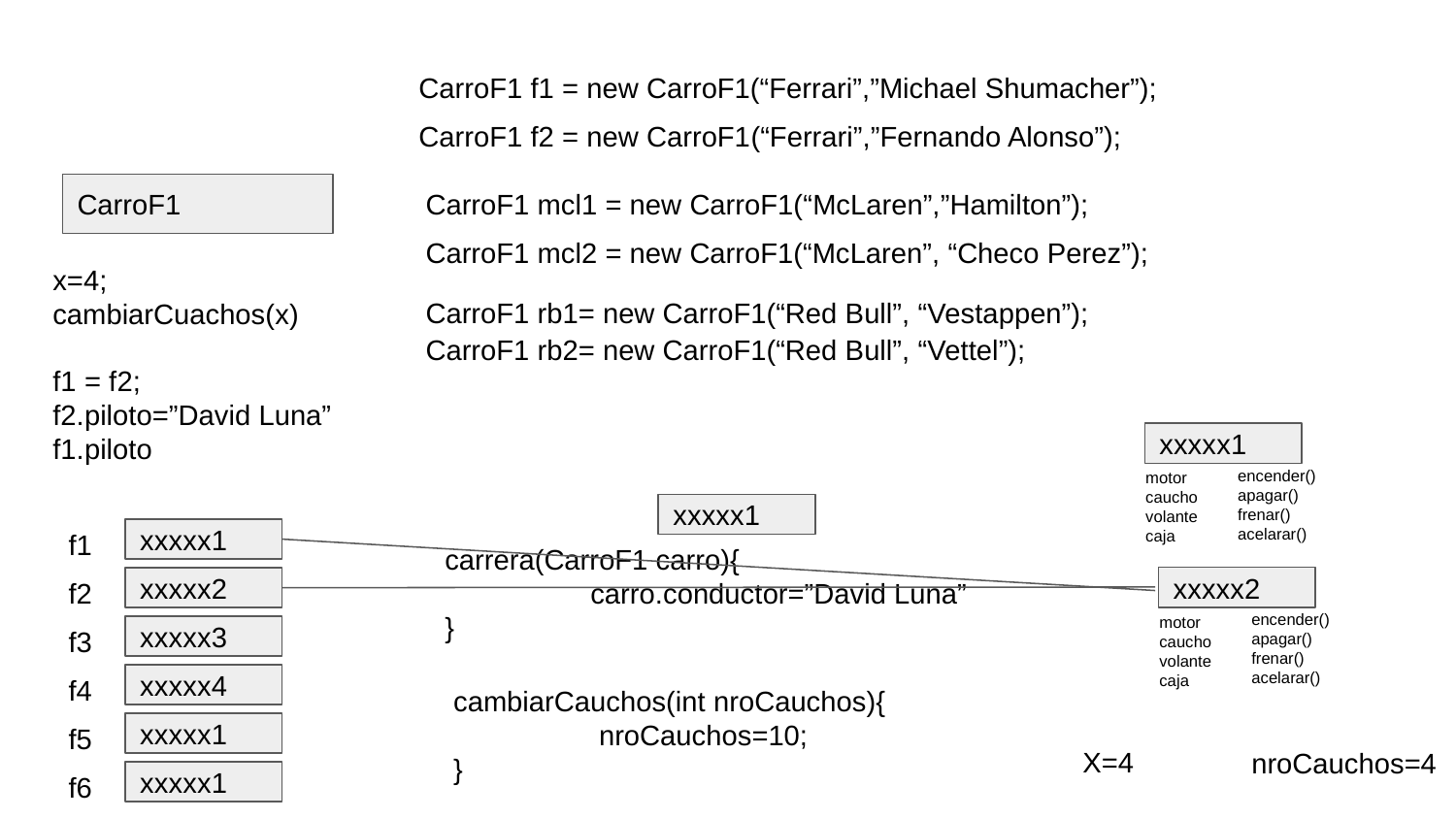

CarroF1 f1 = new CarroF1(“Ferrari”,”Michael Shumacher”);
CarroF1 f2 = new CarroF1(“Ferrari”,”Fernando Alonso”);
CarroF1 mcl1 = new CarroF1(“McLaren”,”Hamilton”);
CarroF1
CarroF1 mcl2 = new CarroF1(“McLaren”, “Checo Perez”);
x=4;
cambiarCuachos(x)

f1 = f2;
f2.piloto=”David Luna”
f1.piloto
CarroF1 rb1= new CarroF1(“Red Bull”, “Vestappen”);
CarroF1 rb2= new CarroF1(“Red Bull”, “Vettel”);
xxxxx1
encender()
apagar()
frenar()
acelarar()
motor
caucho
volante
caja
xxxxx1
f1
xxxxx1
carrera(CarroF1 carro){
	carro.conductor=”David Luna”
}
f2
xxxxx2
xxxxx2
encender()
apagar()
frenar()
acelarar()
motor
caucho
volante
caja
f3
xxxxx3
f4
xxxxx4
cambiarCauchos(int nroCauchos){
	nroCauchos=10;
}
f5
xxxxx1
X=4
nroCauchos=4
f6
xxxxx1